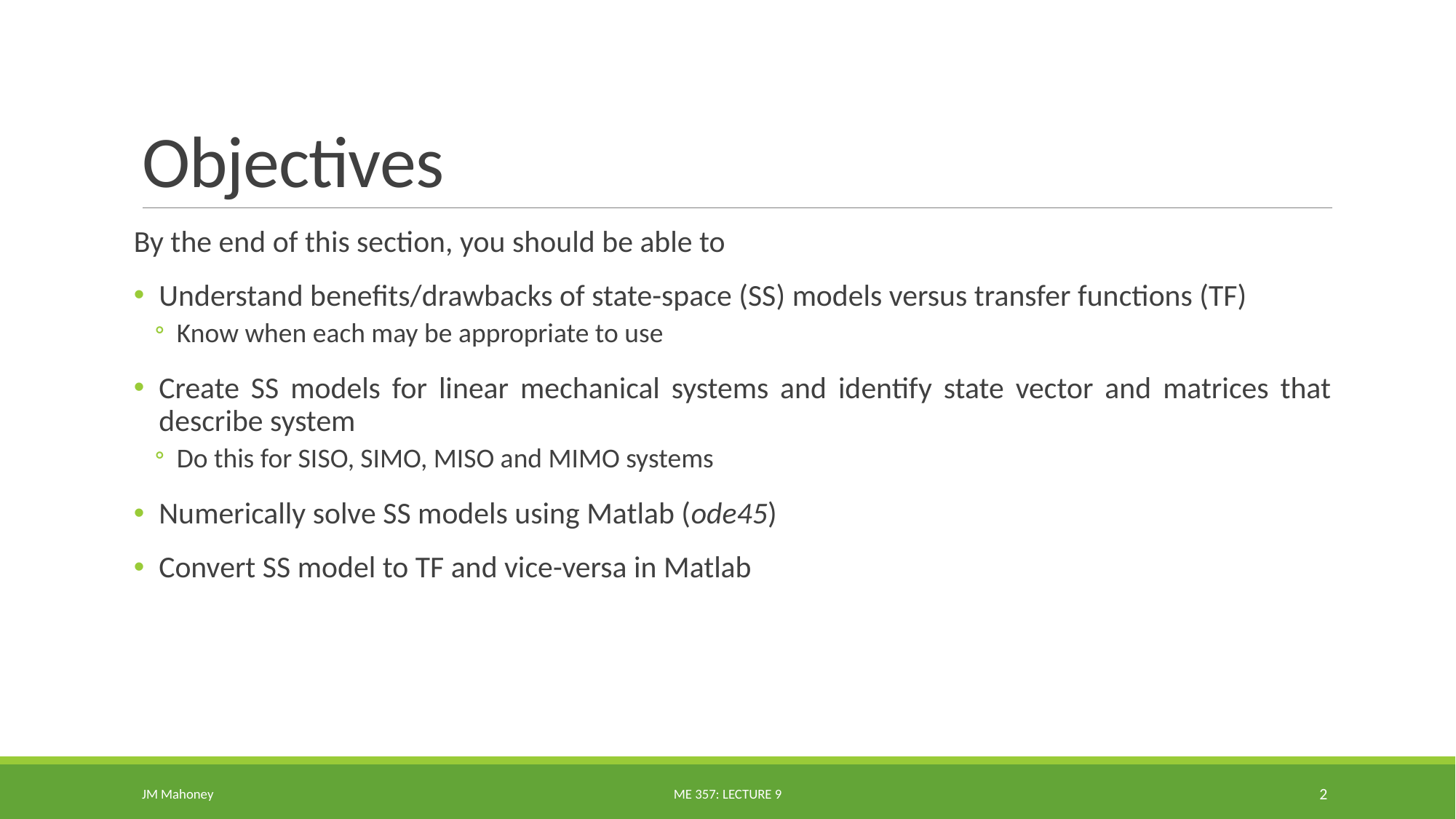

# Objectives
By the end of this section, you should be able to
Understand benefits/drawbacks of state-space (SS) models versus transfer functions (TF)
Know when each may be appropriate to use
Create SS models for linear mechanical systems and identify state vector and matrices that describe system
Do this for SISO, SIMO, MISO and MIMO systems
Numerically solve SS models using Matlab (ode45)
Convert SS model to TF and vice-versa in Matlab
JM Mahoney
ME 357: Lecture 9
2